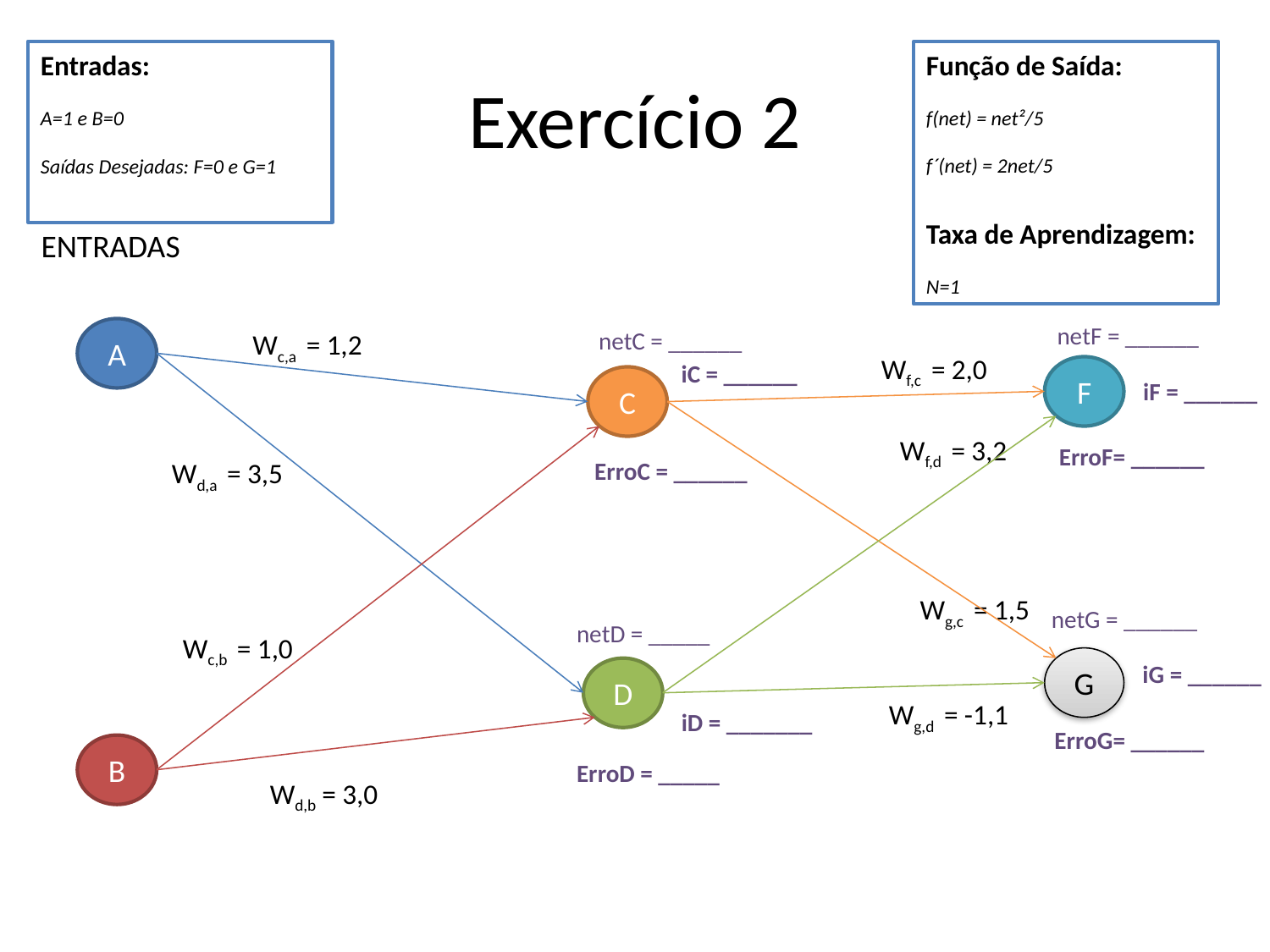

# Exercício 2
Entradas:
A=1 e B=0
Saídas Desejadas: F=0 e G=1

Função de Saída:
f(net) = net²/5
f´(net) = 2net/5

Taxa de Aprendizagem:
N=1
ENTRADAS
SAÍDA
netF = ______
A
netC = ______
Wc,a  = 1,2
Wf,c  = 2,0
 iC = ______
F
C
 iF = ______
Wf,d  = 3,2
 ErroF= ______
Wd,a  = 3,5
 ErroC = ______
Wg,c  = 1,5
netG = ______
netD = _____
Wc,b  = 1,0
G
 iG = ______
D
Wg,d  = -1,1
 iD = _______
 ErroG= ______
B
ErroD = _____
Wd,b = 3,0